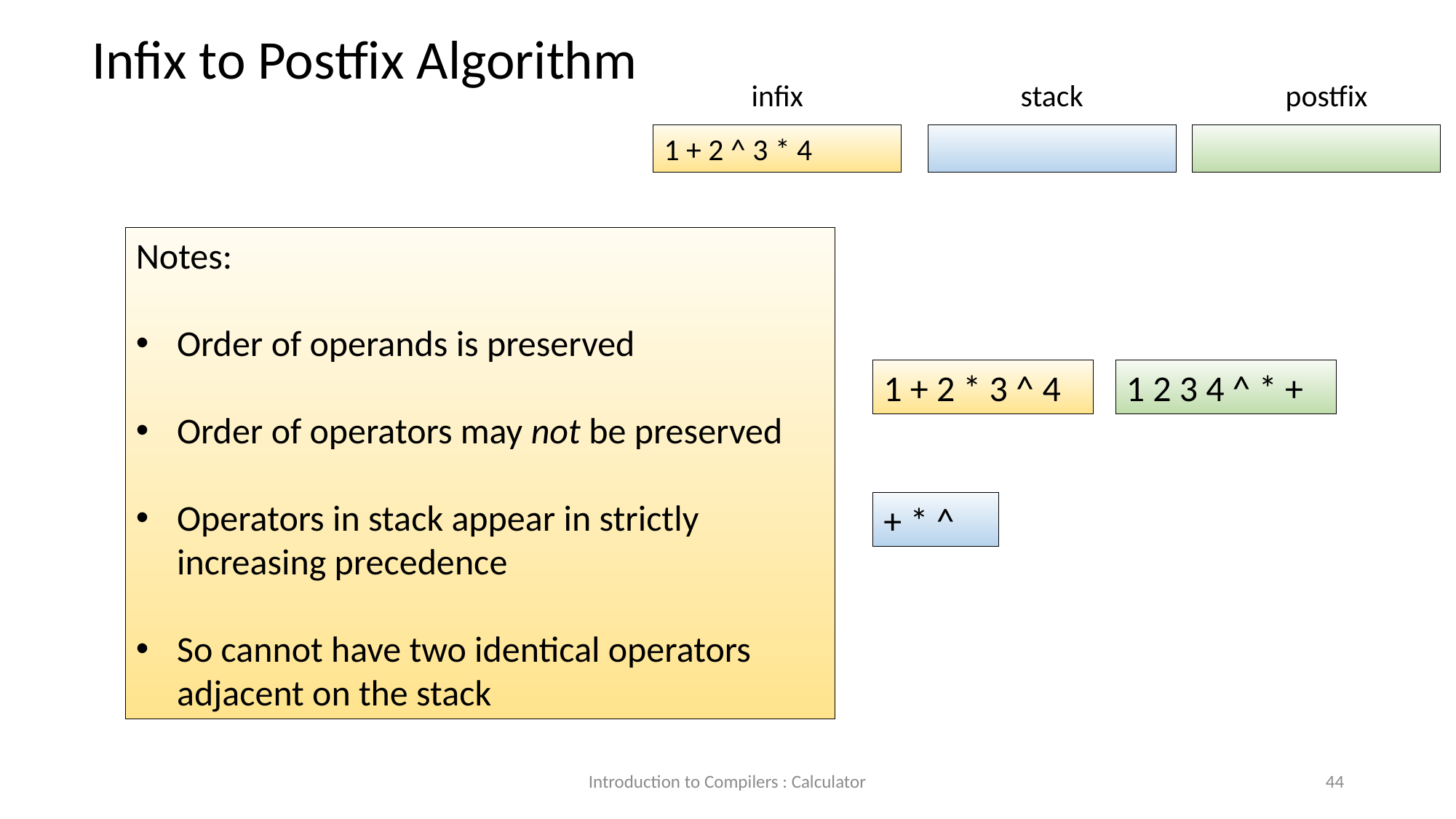

Infix to Postfix Algorithm
infix
stack
postfix

1 + 2 ^ 3 * 4
Notes:

Order of operands is preserved

Order of operators may not be preserved

Operators in stack appear in strictly increasing precedence

So cannot have two identical operators adjacent on the stack
1 + 2 * 3 ^ 4
1 2 3 4 ^ * +
+ * ^
Introduction to Compilers : Calculator
44